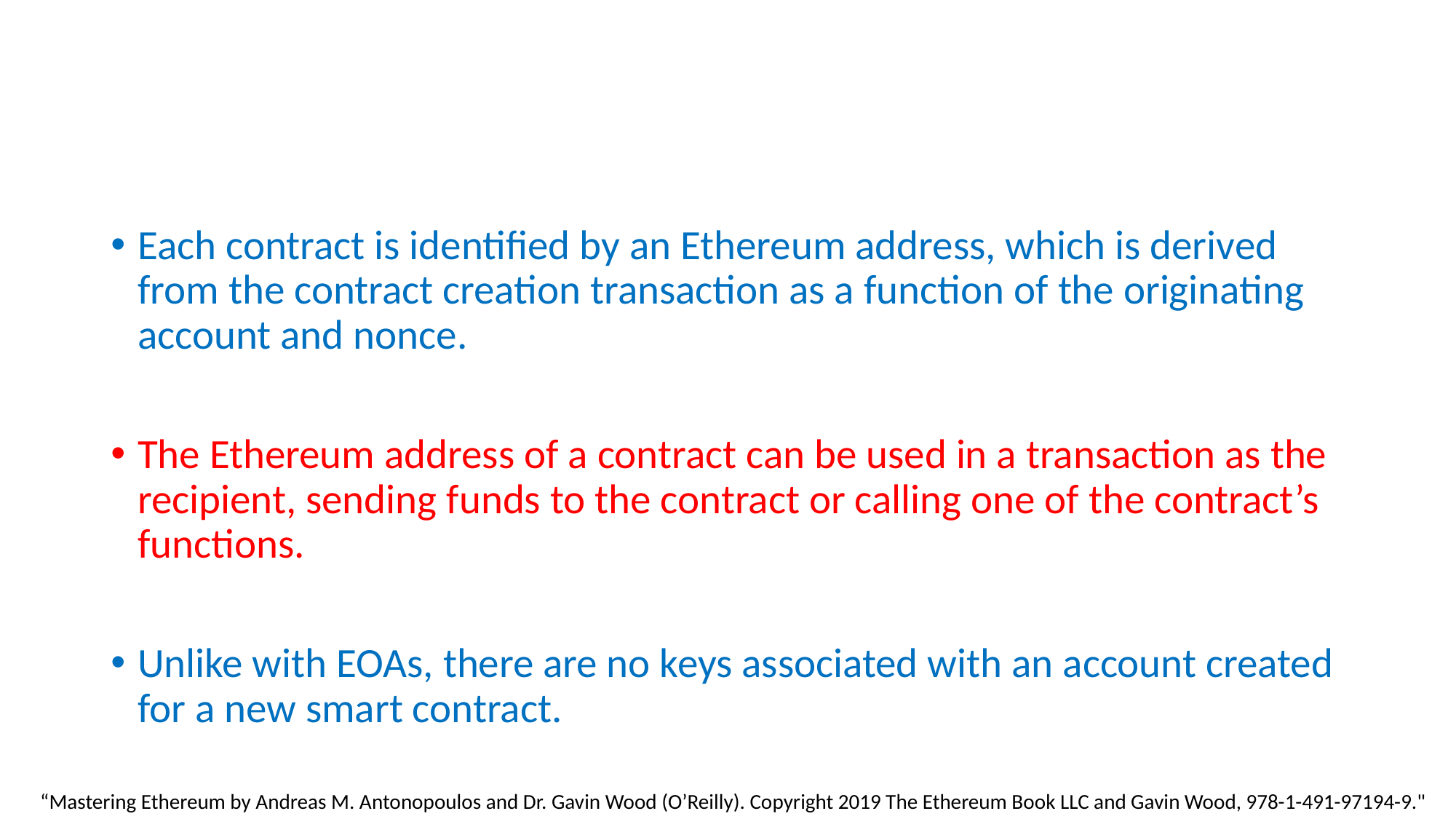

#
Each contract is identified by an Ethereum address, which is derived from the contract creation transaction as a function of the originating account and nonce.

The Ethereum address of a contract can be used in a transaction as the recipient, sending funds to the contract or calling one of the contract’s functions.

Unlike with EOAs, there are no keys associated with an account created for a new smart contract.
“Mastering Ethereum by Andreas M. Antonopoulos and Dr. Gavin Wood (O’Reilly). Copyright 2019 The Ethereum Book LLC and Gavin Wood, 978-1-491-97194-9."